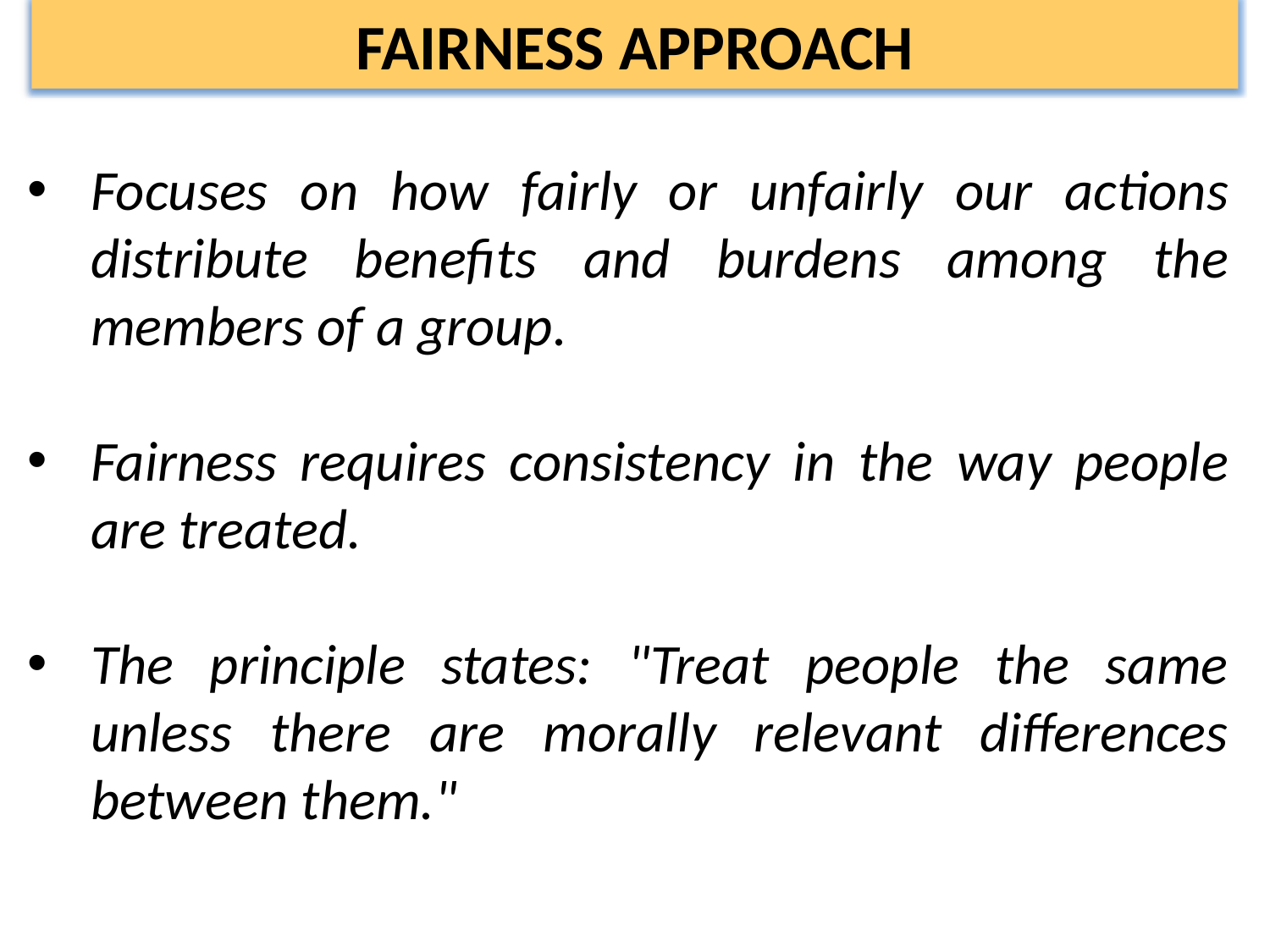

FAIRNESS APPROACH
Focuses on how fairly or unfairly our actions distribute benefits and burdens among the members of a group.

Fairness requires consistency in the way people are treated.

The principle states: "Treat people the same unless there are morally relevant differences between them."